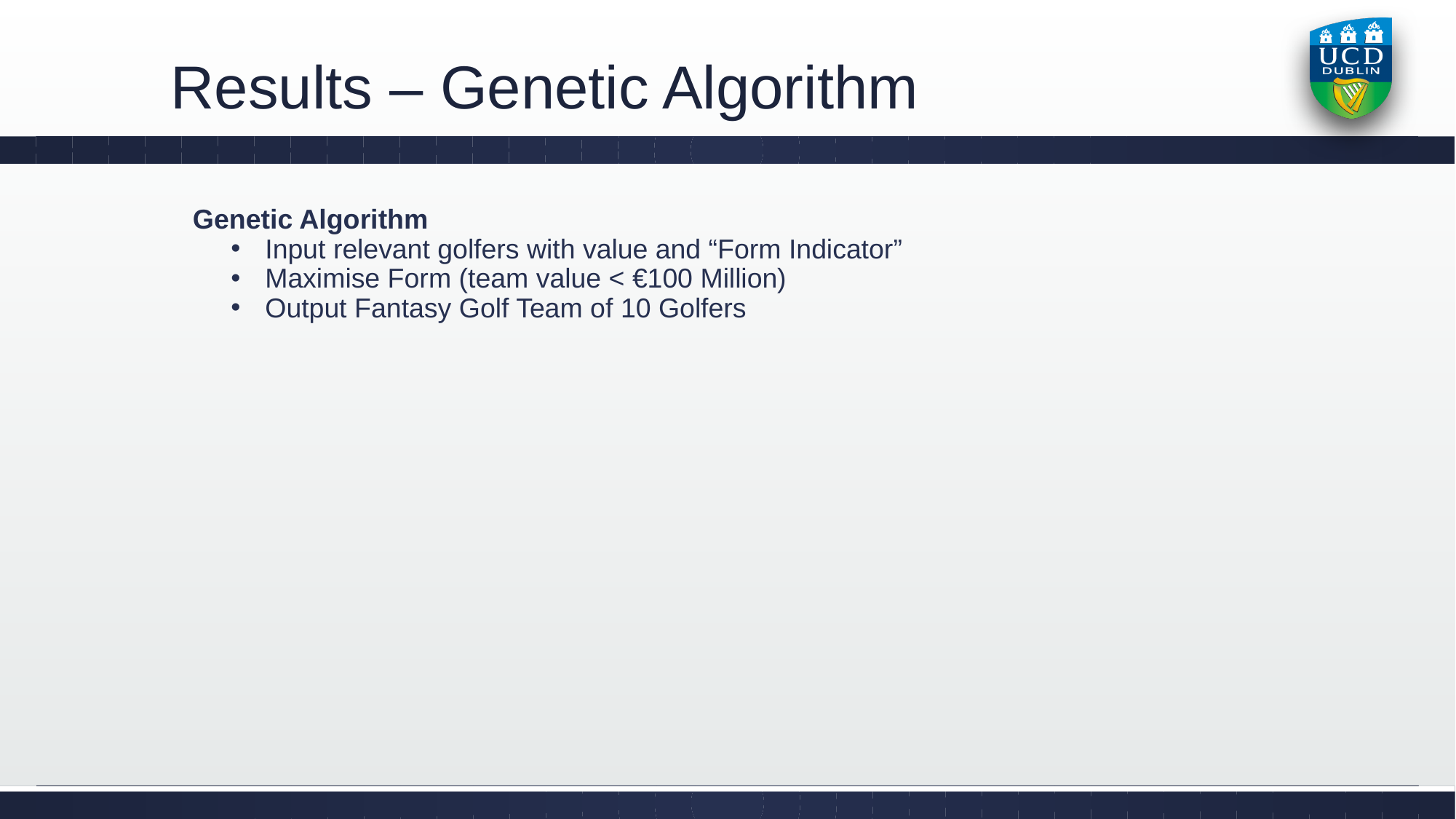

# Results – Genetic Algorithm
Genetic Algorithm
Input relevant golfers with value and “Form Indicator”
Maximise Form (team value < €100 Million)
Output Fantasy Golf Team of 10 Golfers